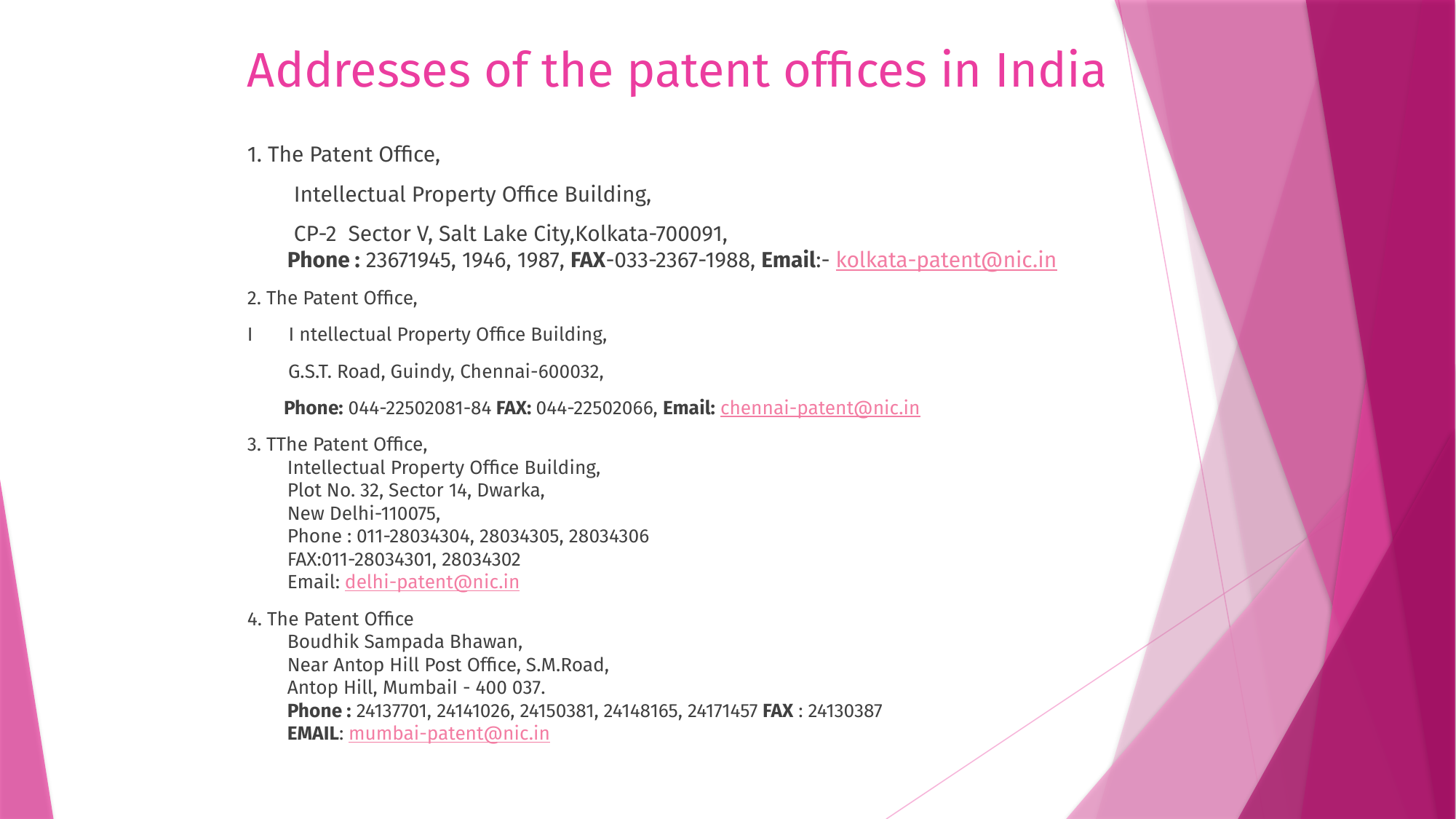

# Addresses of the patent offices in India
1. The Patent Office,
        Intellectual Property Office Building,
        CP-2  Sector V, Salt Lake City,Kolkata-700091,
Phone : 23671945, 1946, 1987, FAX-033-2367-1988, Email:- kolkata-patent@nic.in
2. The Patent Office,
I       I ntellectual Property Office Building,
        G.S.T. Road, Guindy, Chennai-600032,
        Phone: 044-22502081-84 FAX: 044-22502066, Email: chennai-patent@nic.in
3. TThe Patent Office,
Intellectual Property Office Building,
Plot No. 32, Sector 14, Dwarka,
New Delhi-110075,
Phone : 011-28034304, 28034305, 28034306
FAX:011-28034301, 28034302
Email: delhi-patent@nic.in
4. The Patent Office
Boudhik Sampada Bhawan,
Near Antop Hill Post Office, S.M.Road,
Antop Hill, MumbaiI - 400 037.
Phone : 24137701, 24141026, 24150381, 24148165, 24171457 FAX : 24130387
EMAIL: mumbai-patent@nic.in